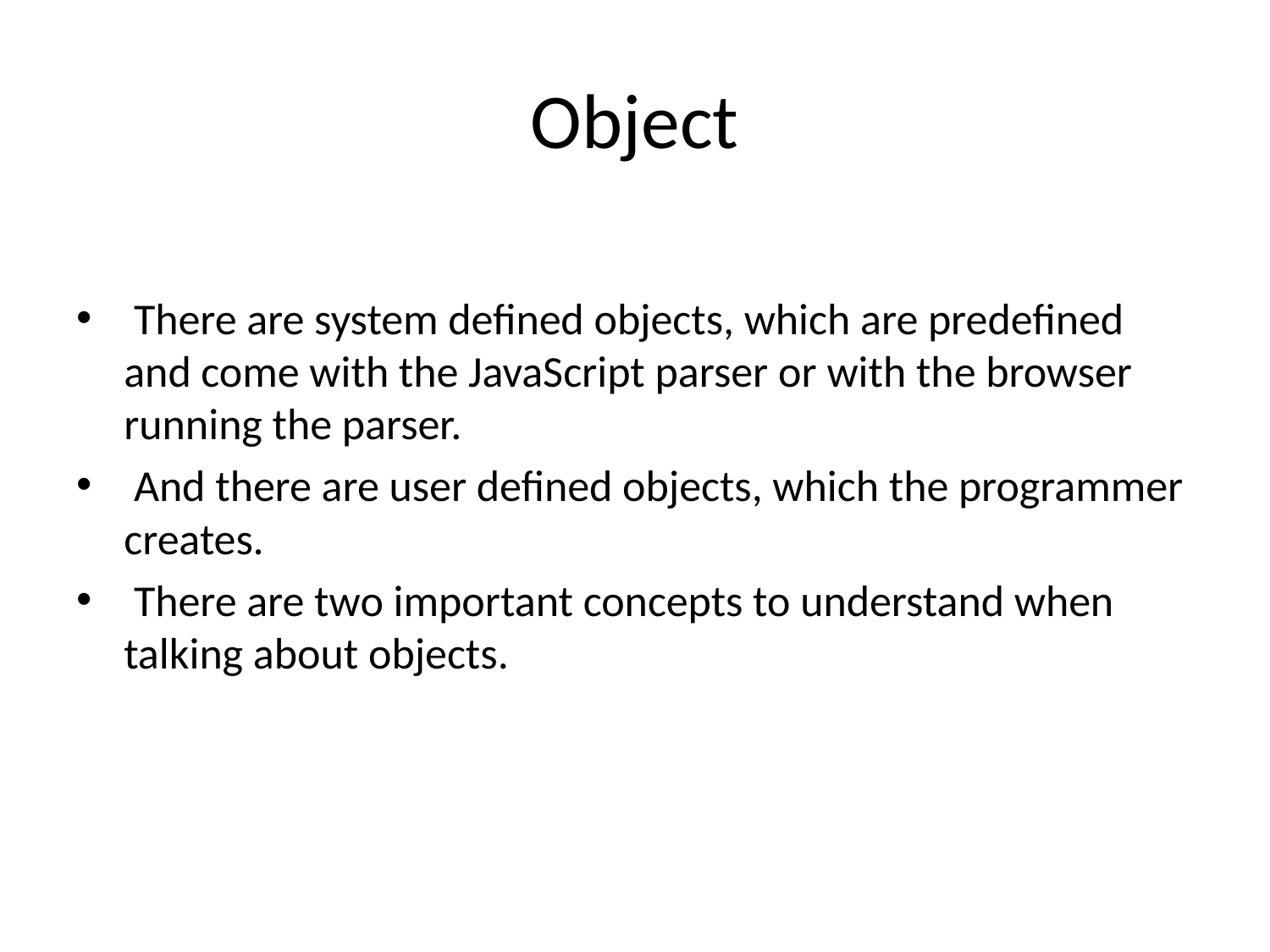

# Object

 There are system defined objects, which are predefined and come with the JavaScript parser or with the browser running the parser.
 And there are user defined objects, which the programmer creates.
 There are two important concepts to understand when talking about objects.